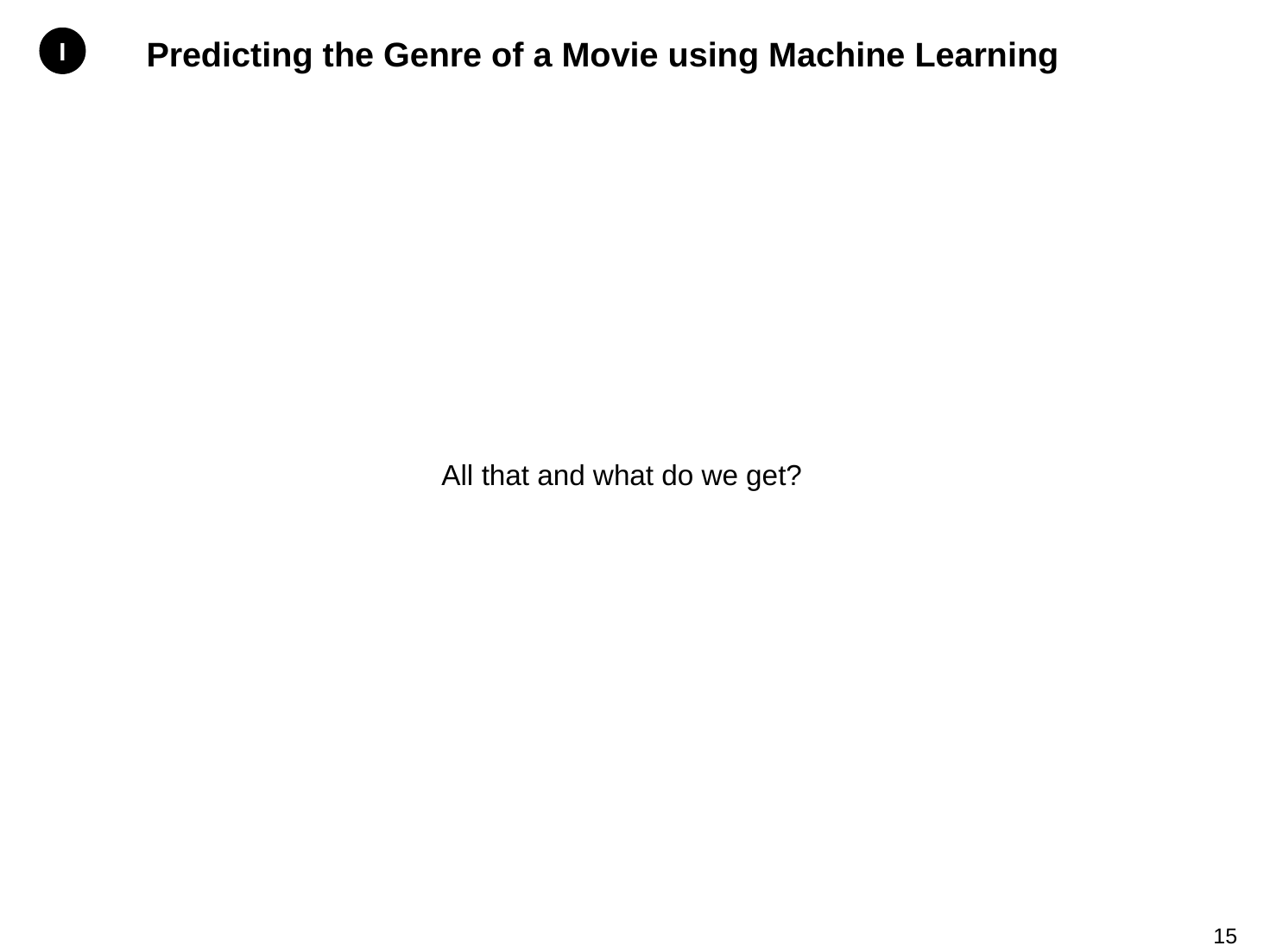

I
# Predicting the Genre of a Movie using Machine Learning
All that and what do we get?
15